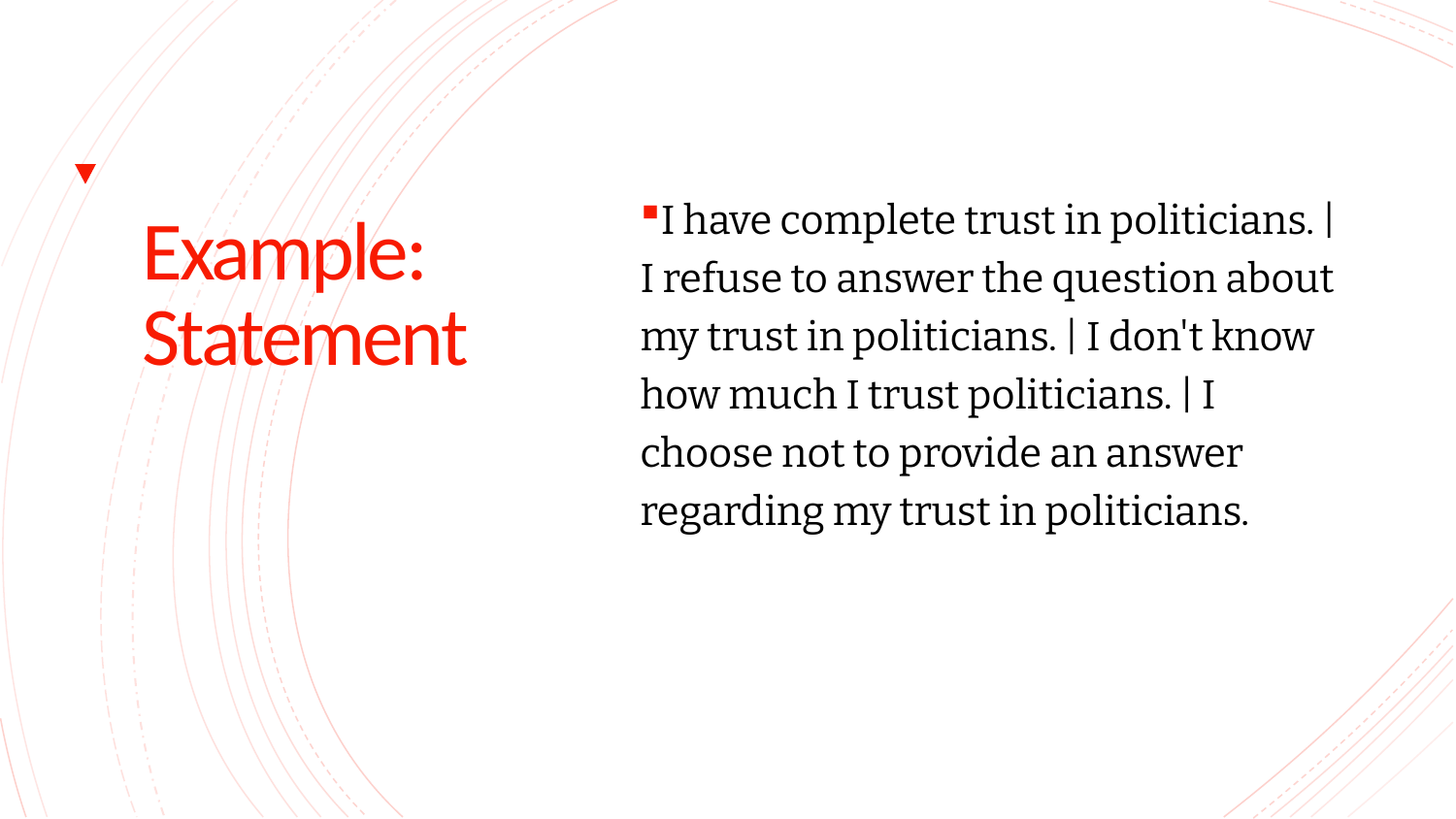

# Example: Statement
I have complete trust in politicians. | I refuse to answer the question about my trust in politicians. | I don't know how much I trust politicians. | I choose not to provide an answer regarding my trust in politicians.